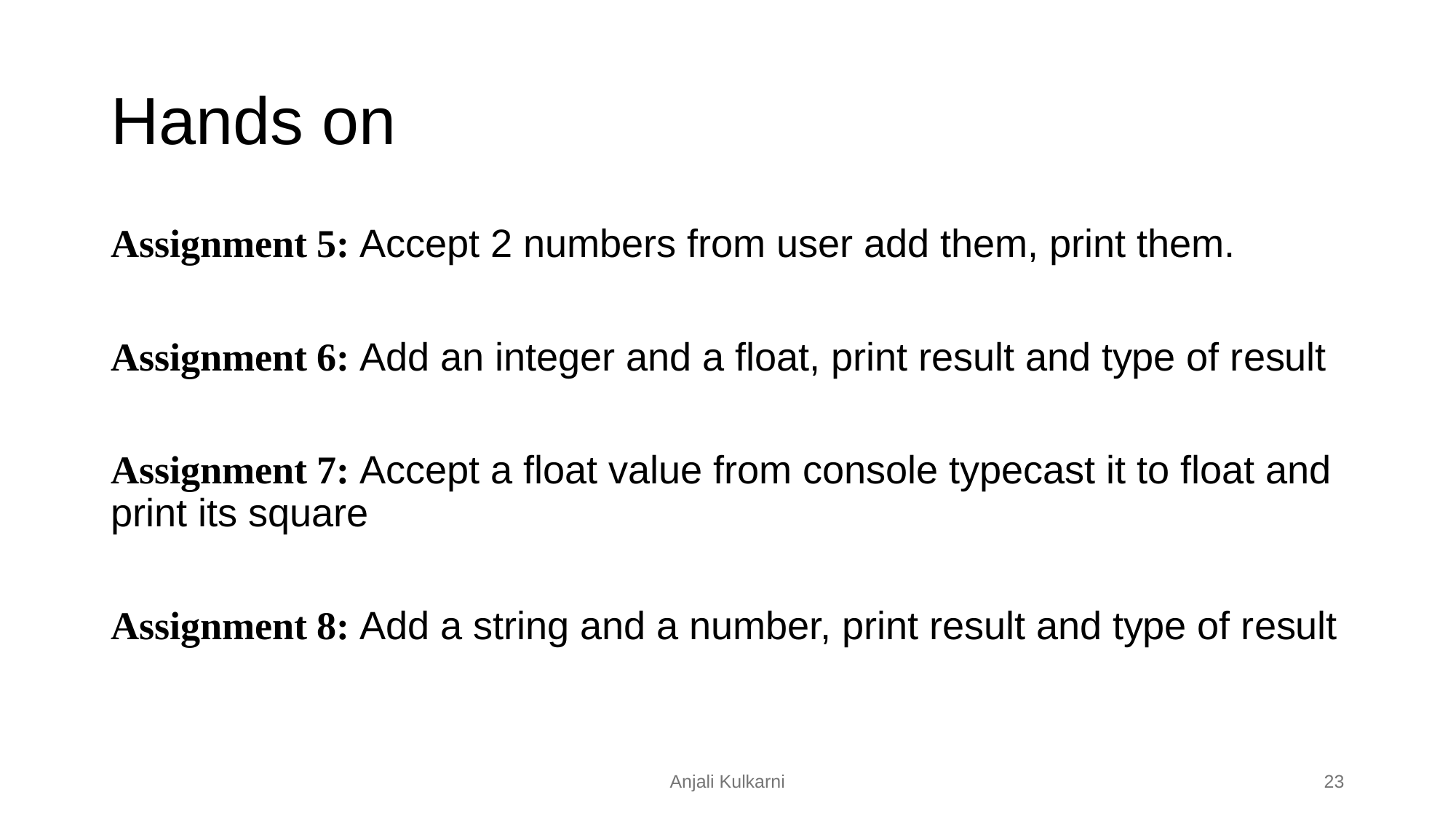

# Hands on
Assignment 5: Accept 2 numbers from user add them, print them.

Assignment 6: Add an integer and a float, print result and type of result

Assignment 7: Accept a float value from console typecast it to float and print its square

Assignment 8: Add a string and a number, print result and type of result

Anjali Kulkarni
23